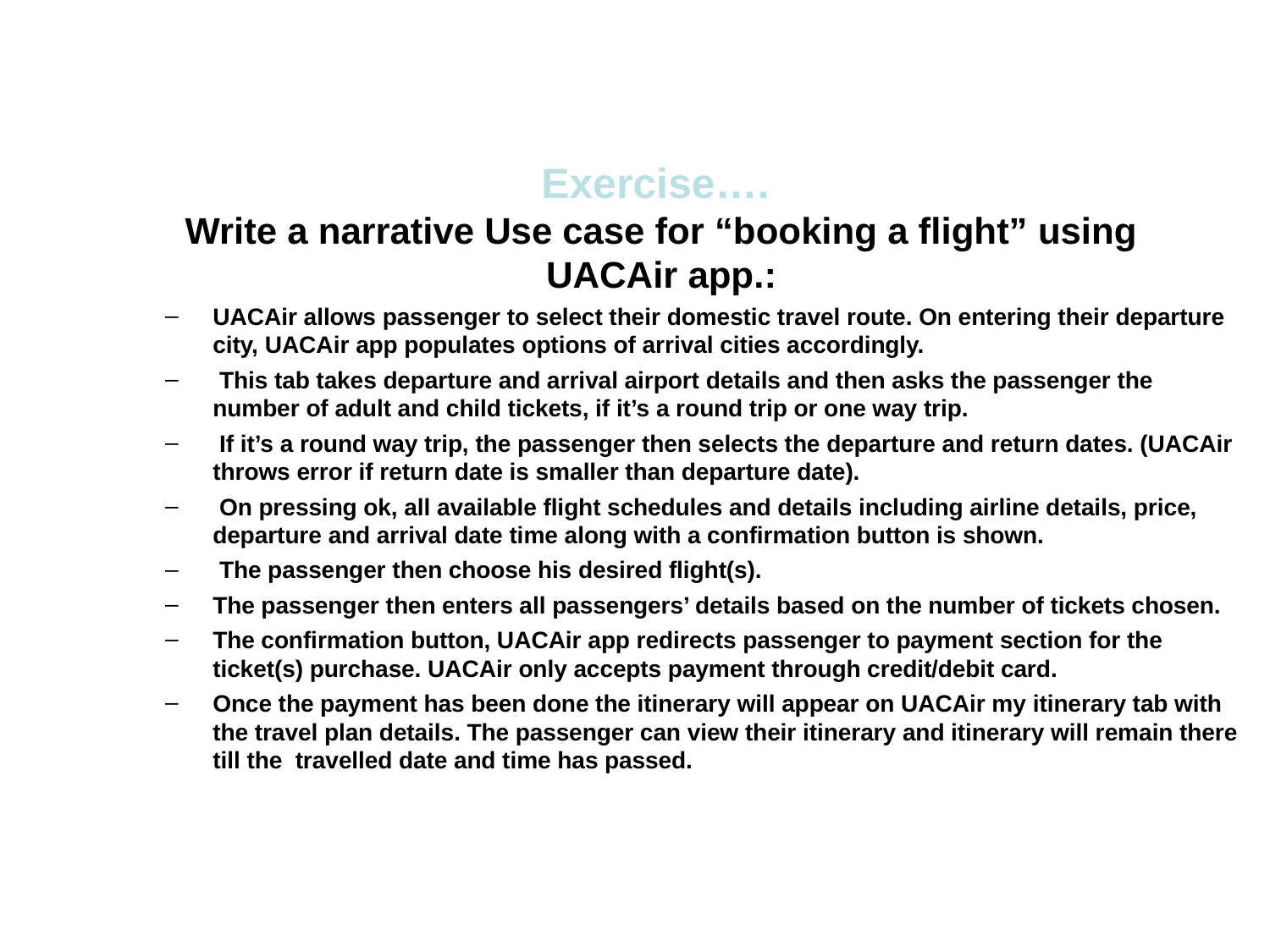

# Exercise…. Write a narrative Use case for “booking a flight” using UACAir app.:
UACAir allows passenger to select their domestic travel route. On entering their departure city, UACAir app populates options of arrival cities accordingly.
 This tab takes departure and arrival airport details and then asks the passenger the number of adult and child tickets, if it’s a round trip or one way trip.
 If it’s a round way trip, the passenger then selects the departure and return dates. (UACAir throws error if return date is smaller than departure date).
 On pressing ok, all available flight schedules and details including airline details, price, departure and arrival date time along with a confirmation button is shown.
 The passenger then choose his desired flight(s).
The passenger then enters all passengers’ details based on the number of tickets chosen.
The confirmation button, UACAir app redirects passenger to payment section for the ticket(s) purchase. UACAir only accepts payment through credit/debit card.
Once the payment has been done the itinerary will appear on UACAir my itinerary tab with the travel plan details. The passenger can view their itinerary and itinerary will remain there till the  travelled date and time has passed.